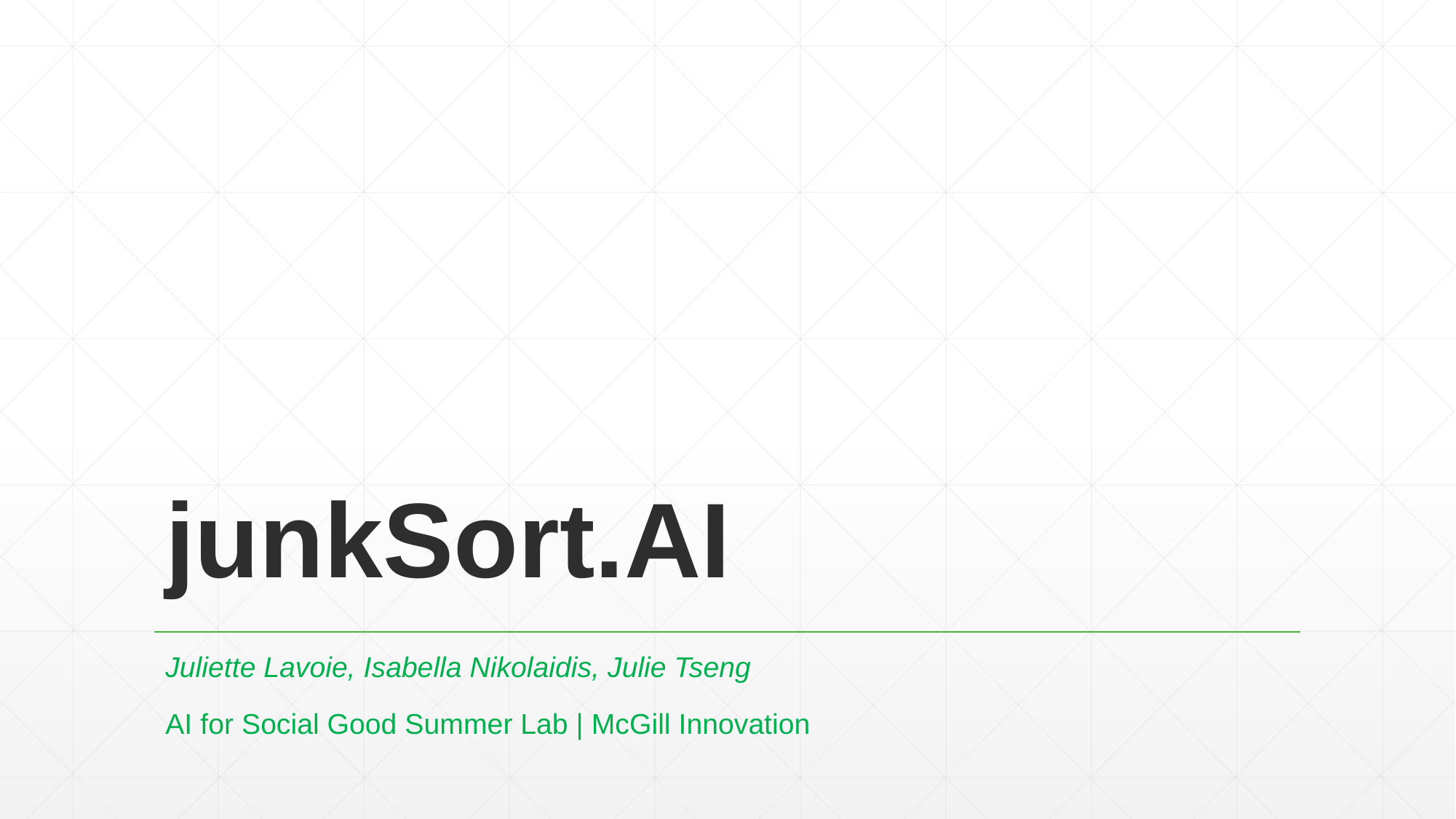

# junkSort.AI
Juliette Lavoie, Isabella Nikolaidis, Julie Tseng
AI for Social Good Summer Lab | McGill Innovation